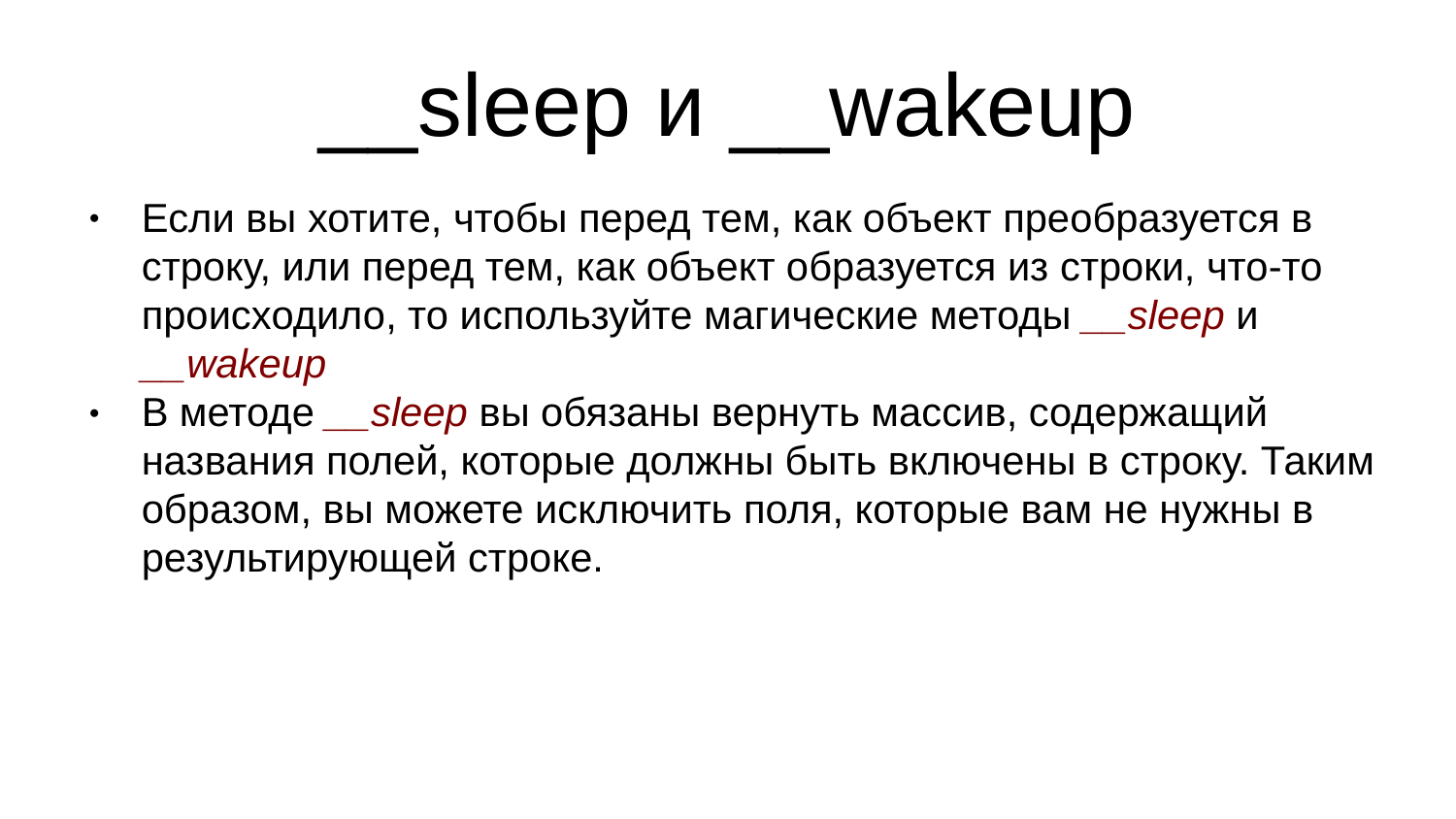

__sleep и __wakeup
Если вы хотите, чтобы перед тем, как объект преобразуется в строку, или перед тем, как объект образуется из строки, что-то происходило, то используйте магические методы __sleep и __wakeup
В методе __sleep вы обязаны вернуть массив, содержащий названия полей, которые должны быть включены в строку. Таким образом, вы можете исключить поля, которые вам не нужны в результирующей строке.